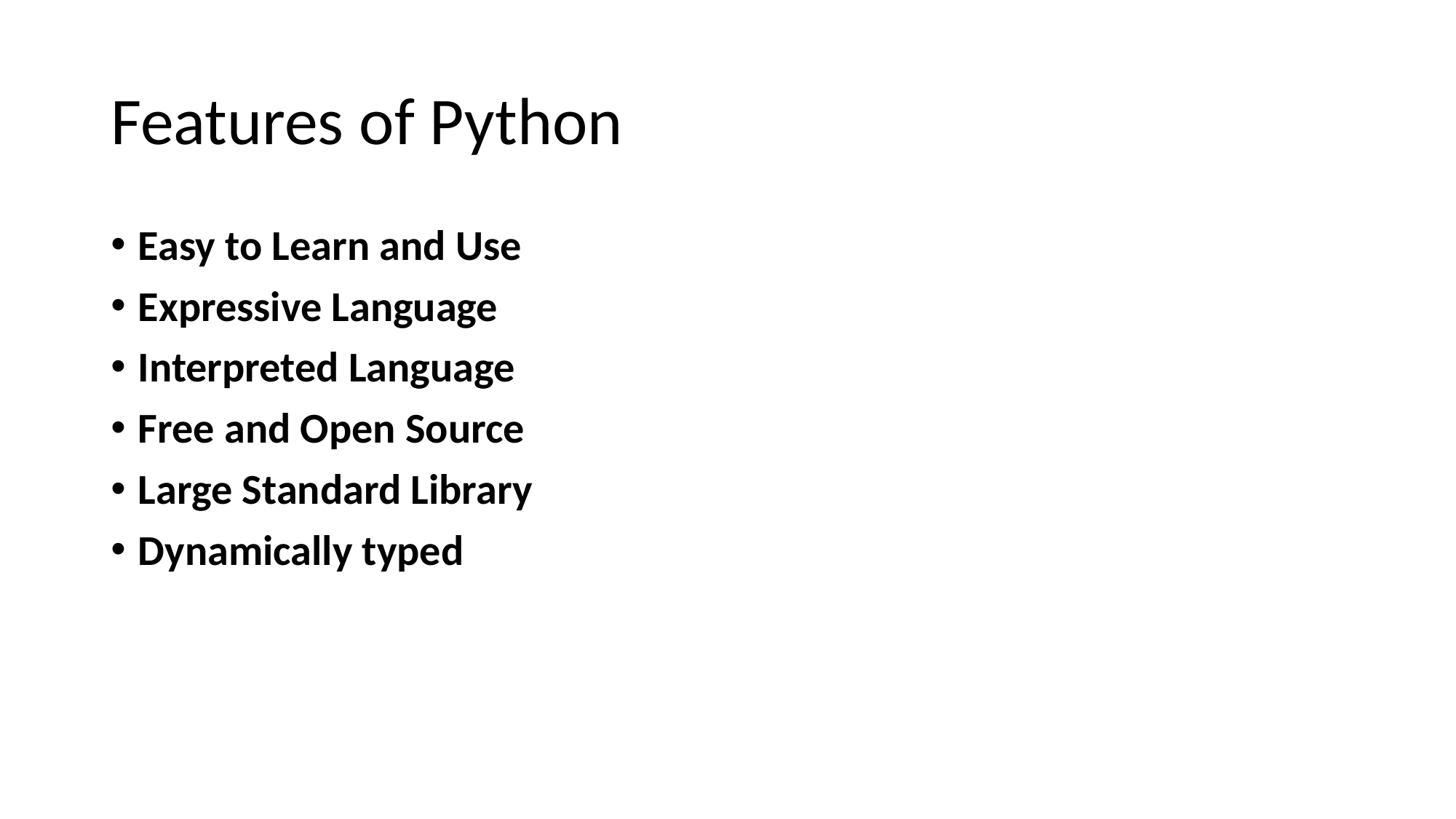

# Features of Python
Easy to Learn and Use
Expressive Language
Interpreted Language
Free and Open Source
Large Standard Library
Dynamically typed